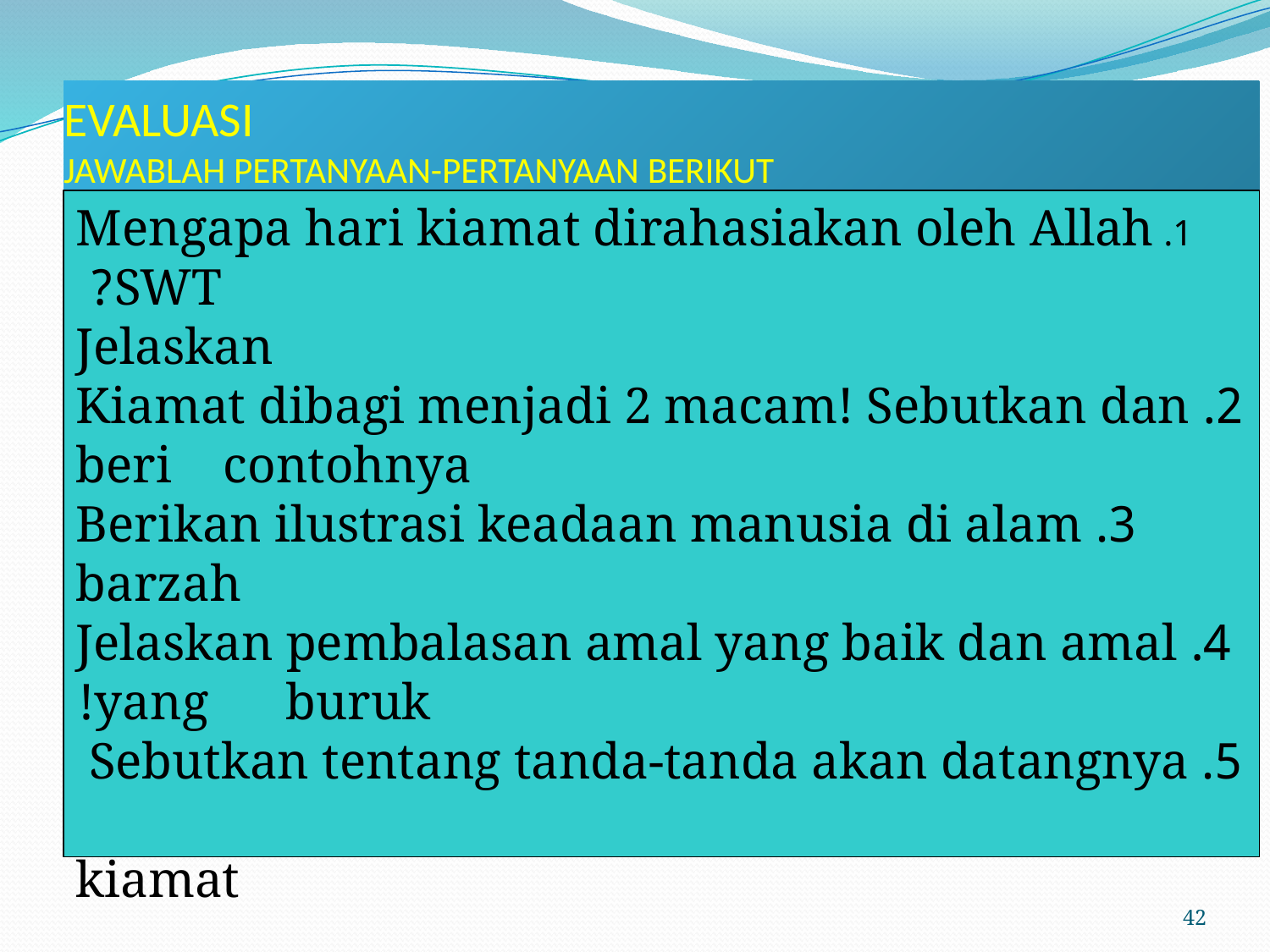

# EVALUASI JAWABLAH PERTANYAAN-PERTANYAAN BERIKUT
1. Mengapa hari kiamat dirahasiakan oleh Allah SWT?
   Jelaskan
2. Kiamat dibagi menjadi 2 macam! Sebutkan dan beri    contohnya
3. Berikan ilustrasi keadaan manusia di alam barzah
4. Jelaskan pembalasan amal yang baik dan amal yang      buruk!
5. Sebutkan tentang tanda-tanda akan datangnya
    kiamat
42